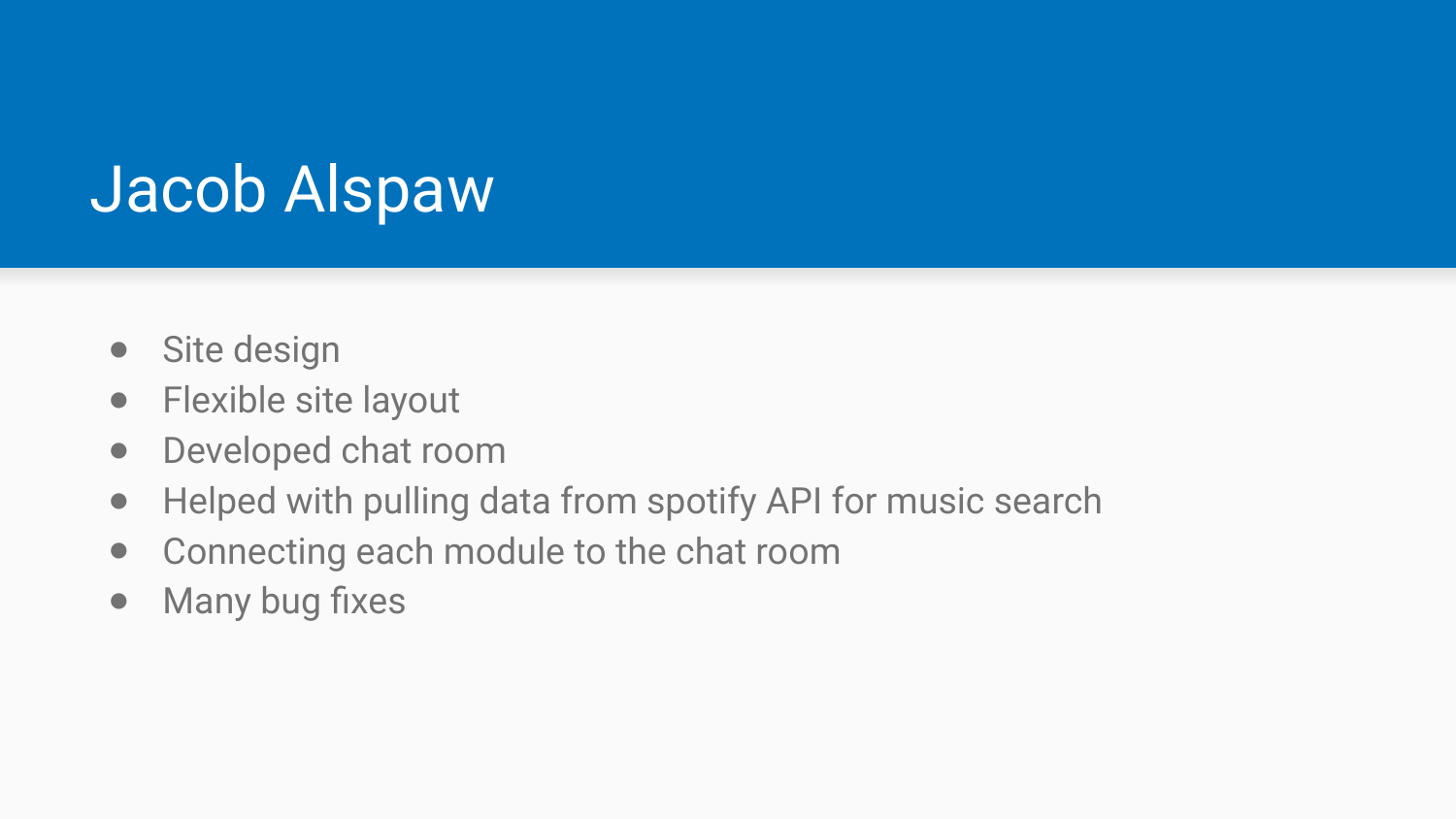

# Jacob Alspaw
Site design
Flexible site layout
Developed chat room
Helped with pulling data from spotify API for music search
Connecting each module to the chat room
Many bug fixes